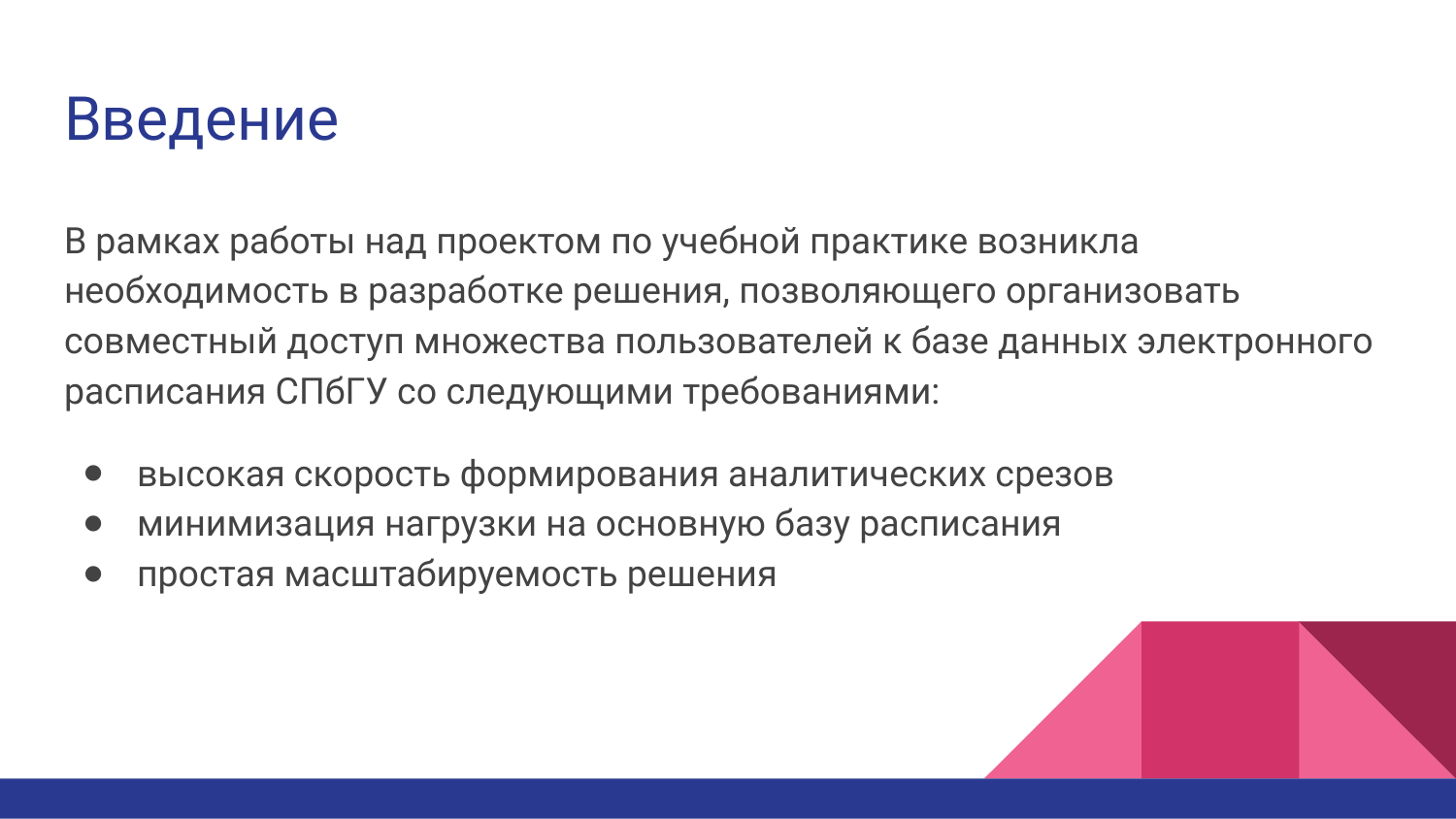

# Введение
В рамках работы над проектом по учебной практике возникла необходимость в разработке решения, позволяющего организовать совместный доступ множества пользователей к базе данных электронного расписания СПбГУ со следующими требованиями:
высокая скорость формирования аналитических срезов
минимизация нагрузки на основную базу расписания
простая масштабируемость решения